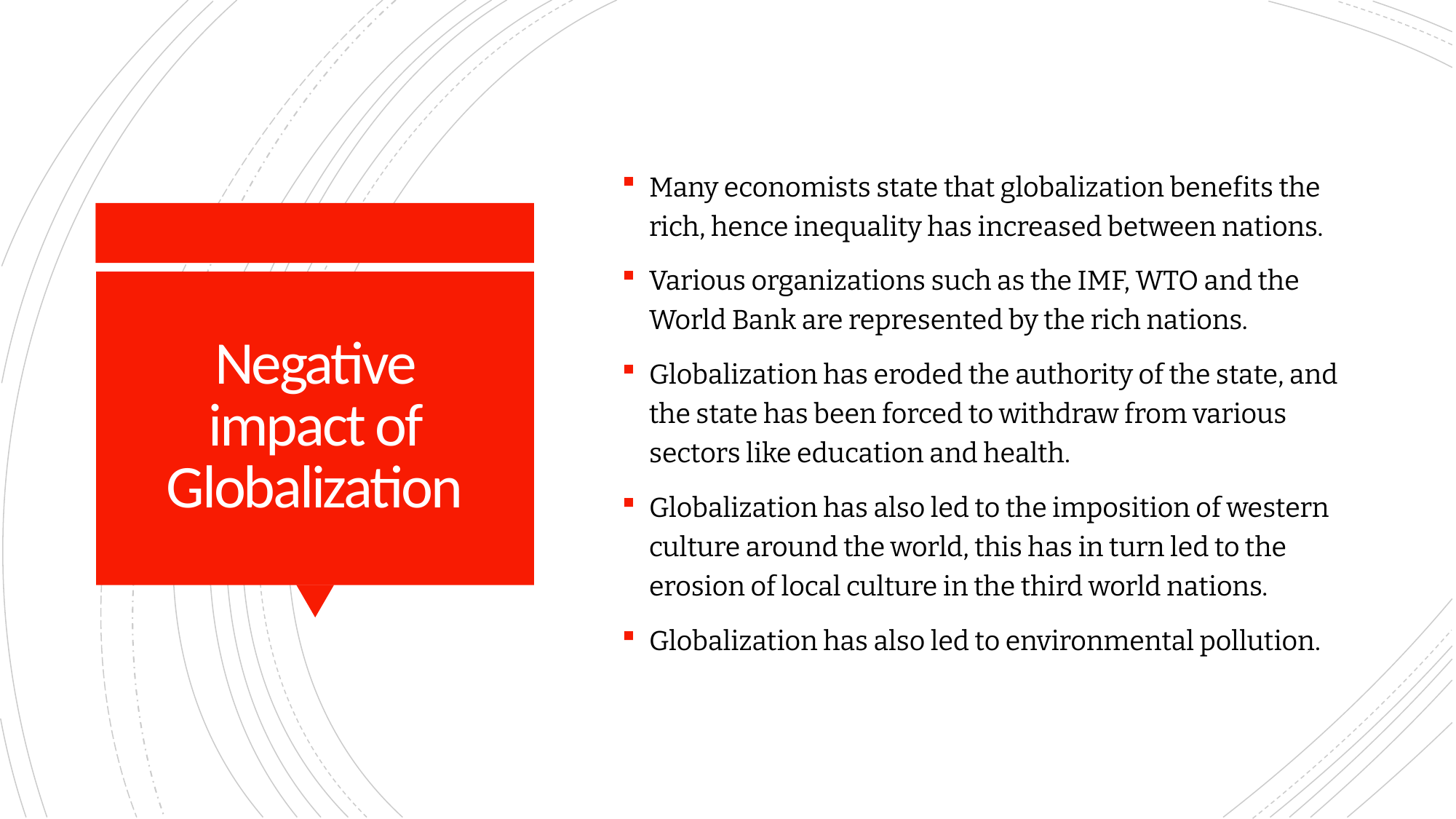

Many economists state that globalization benefits the rich, hence inequality has increased between nations.
Various organizations such as the IMF, WTO and the World Bank are represented by the rich nations.
Globalization has eroded the authority of the state, and the state has been forced to withdraw from various sectors like education and health.
Globalization has also led to the imposition of western culture around the world, this has in turn led to the erosion of local culture in the third world nations.
Globalization has also led to environmental pollution.
# Negative impact of Globalization